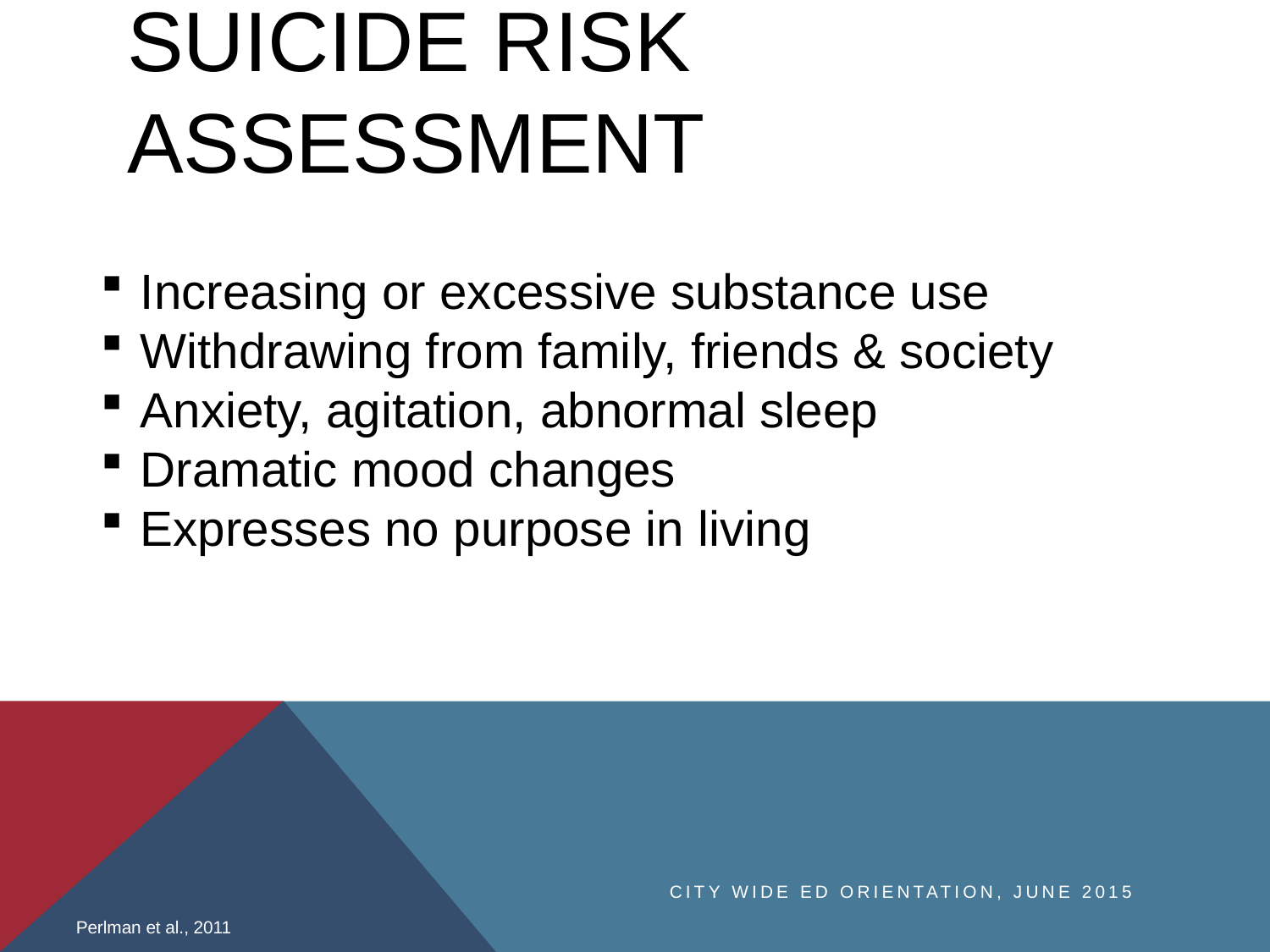

# Suicide risk assessment
Increasing or excessive substance use
Withdrawing from family, friends & society
Anxiety, agitation, abnormal sleep
Dramatic mood changes
Expresses no purpose in living
City Wide ED Orientation, June 2015
Perlman et al., 2011